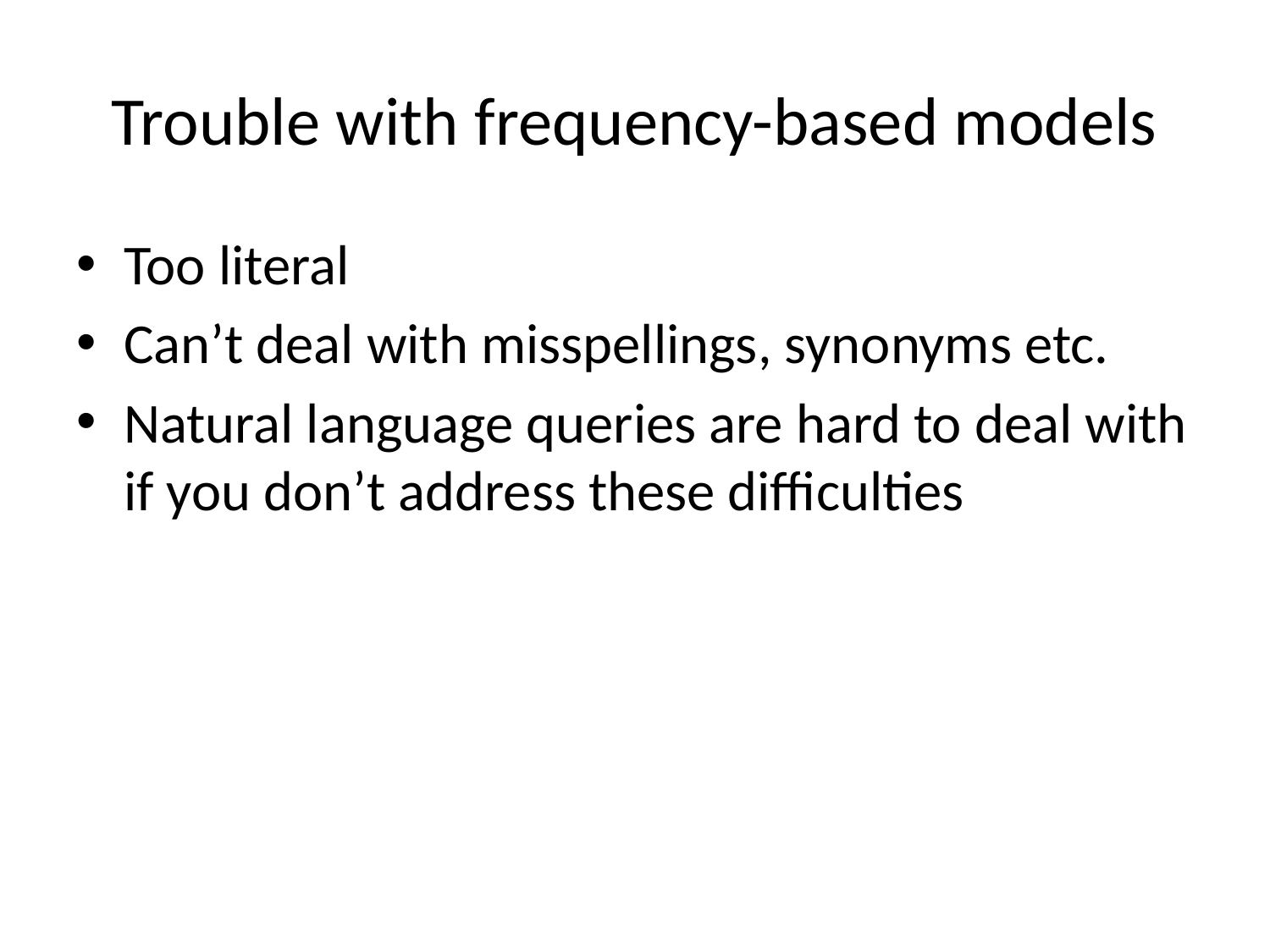

# Trouble with frequency-based models
Too literal
Can’t deal with misspellings, synonyms etc.
Natural language queries are hard to deal with if you don’t address these difficulties